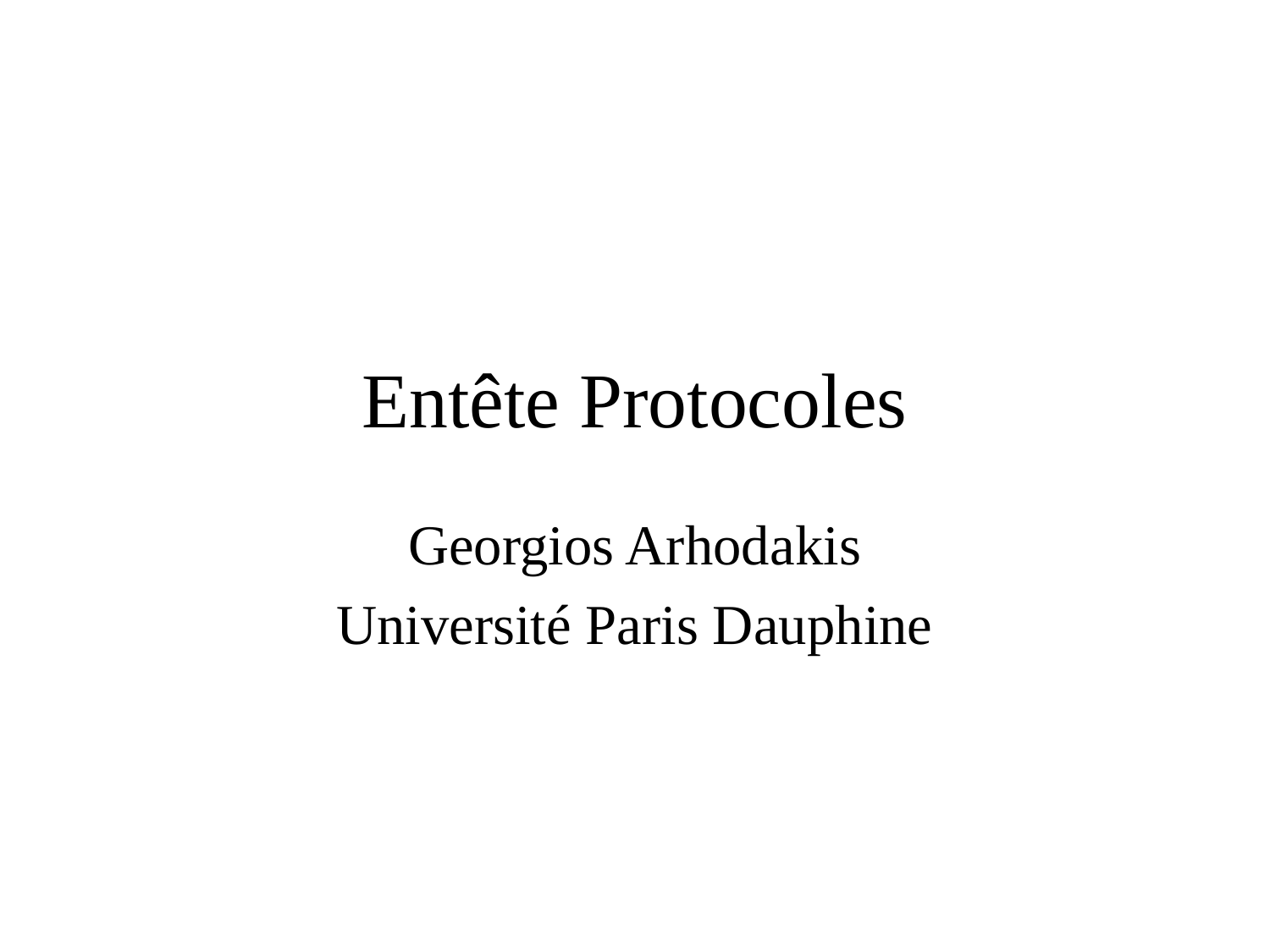

# Entête Protocoles
Georgios Arhodakis
Université Paris Dauphine